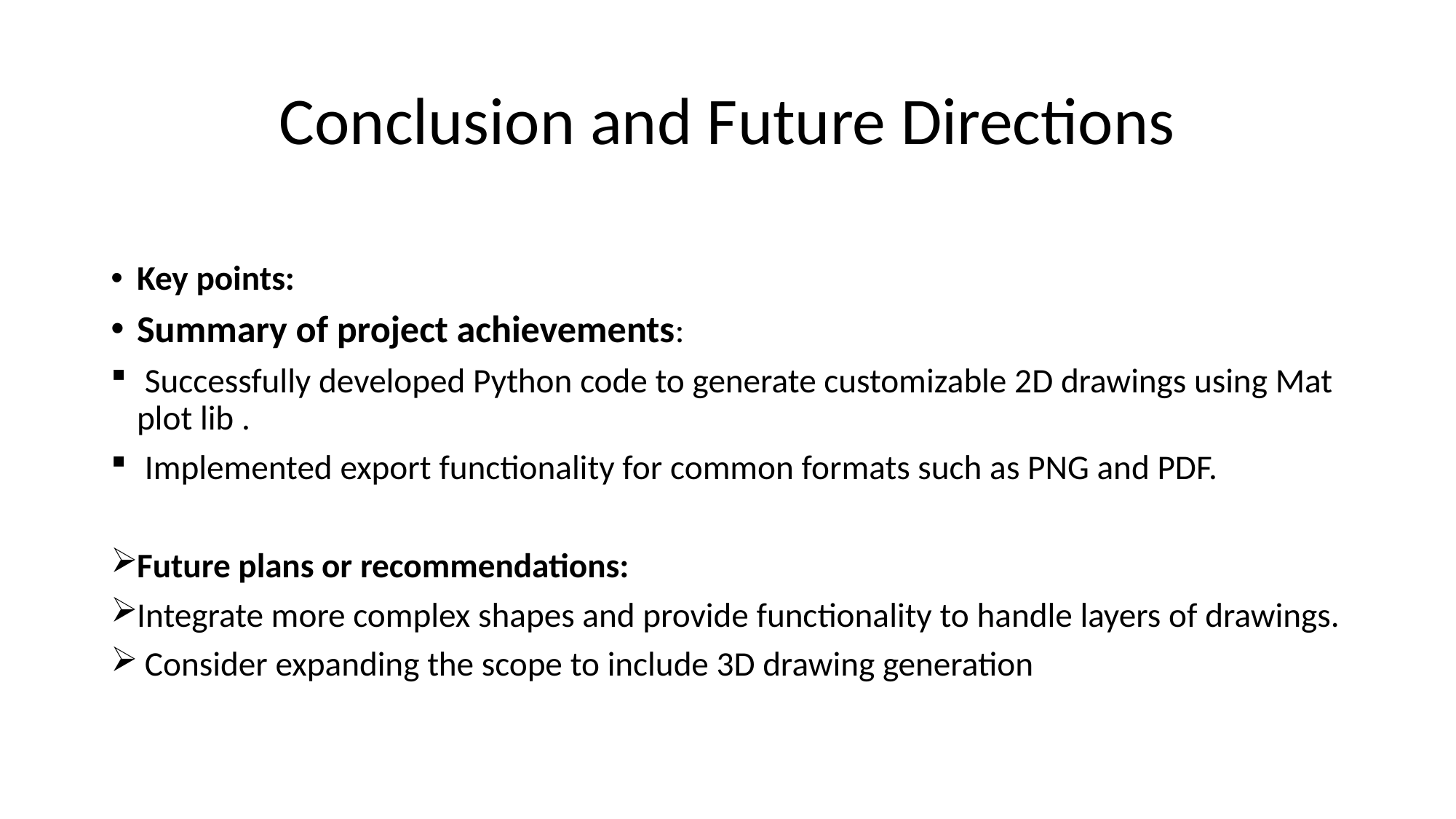

# Conclusion and Future Directions

Key points:
Summary of project achievements:
 Successfully developed Python code to generate customizable 2D drawings using Mat plot lib .
 Implemented export functionality for common formats such as PNG and PDF.

Future plans or recommendations:
Integrate more complex shapes and provide functionality to handle layers of drawings.
 Consider expanding the scope to include 3D drawing generation